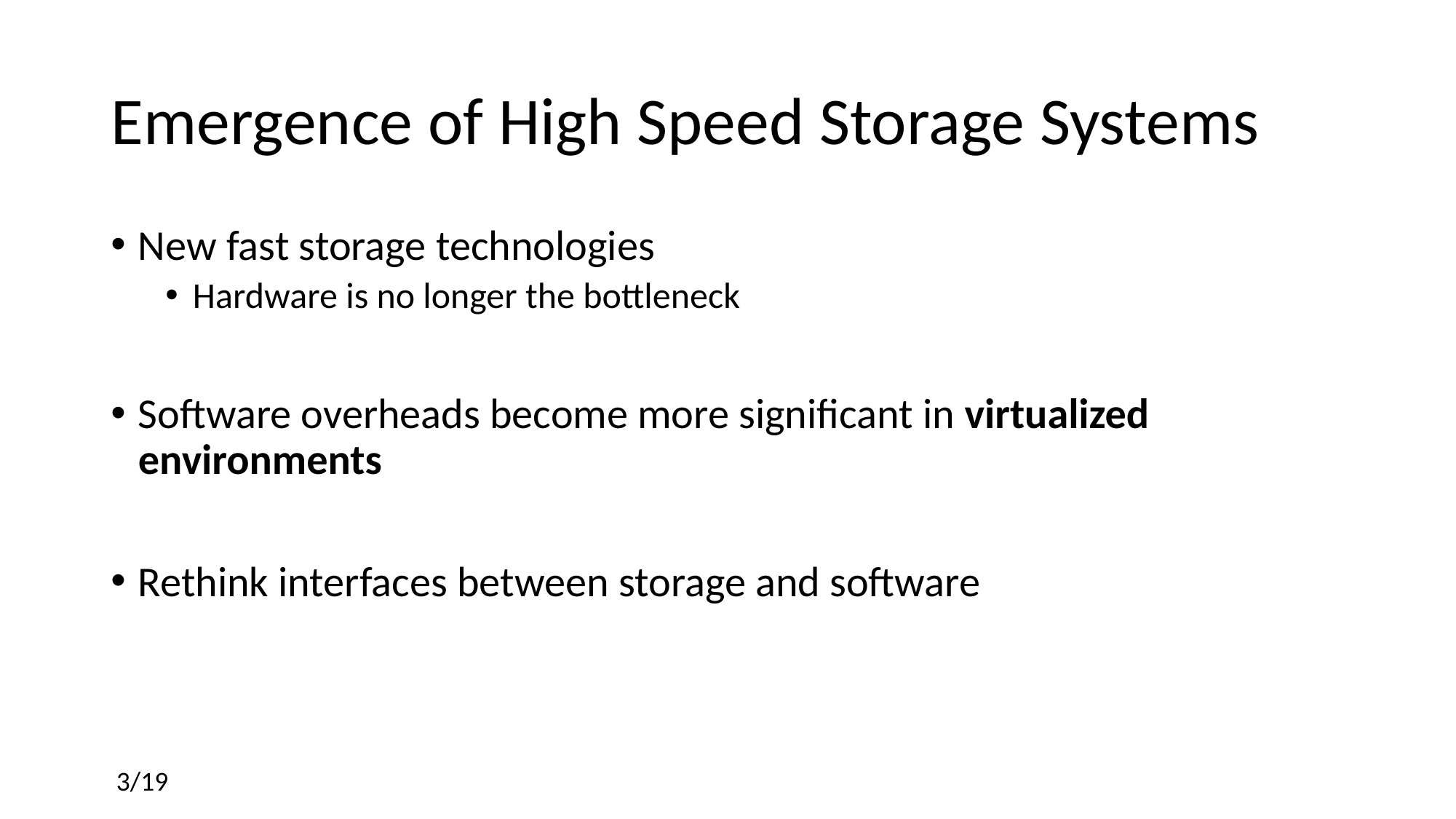

# Emergence of High Speed Storage Systems
New fast storage technologies
Hardware is no longer the bottleneck

Software overheads become more significant in virtualized environments

Rethink interfaces between storage and software